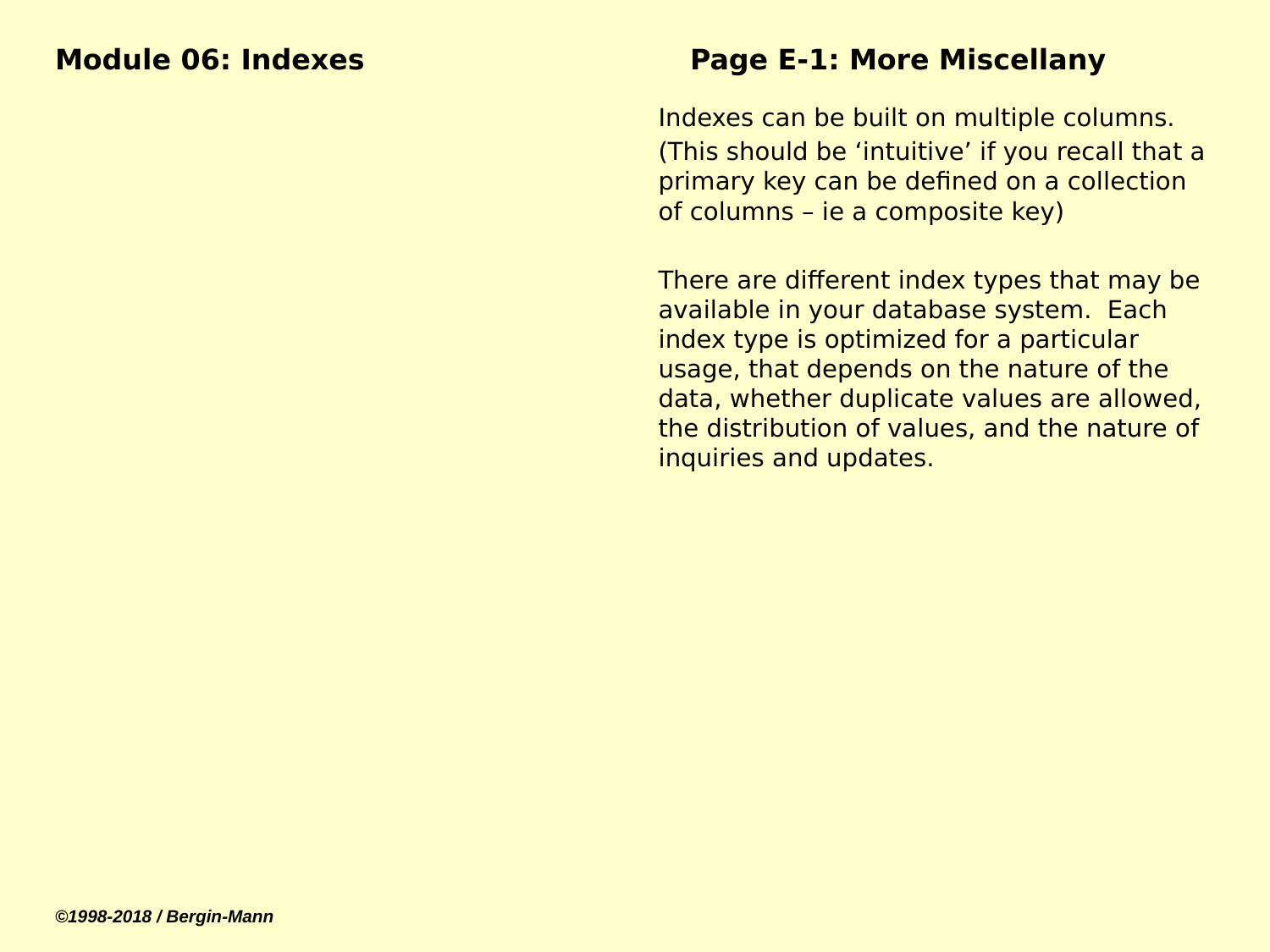

# Module 06: Indexes			Page E-1: More Miscellany

Indexes can be built on multiple columns.
(This should be ‘intuitive’ if you recall that a primary key can be defined on a collection of columns – ie a composite key)

There are different index types that may be available in your database system.  Each index type is optimized for a particular usage, that depends on the nature of the data, whether duplicate values are allowed, the distribution of values, and the nature of inquiries and updates.
©1998-2018 / Bergin-Mann